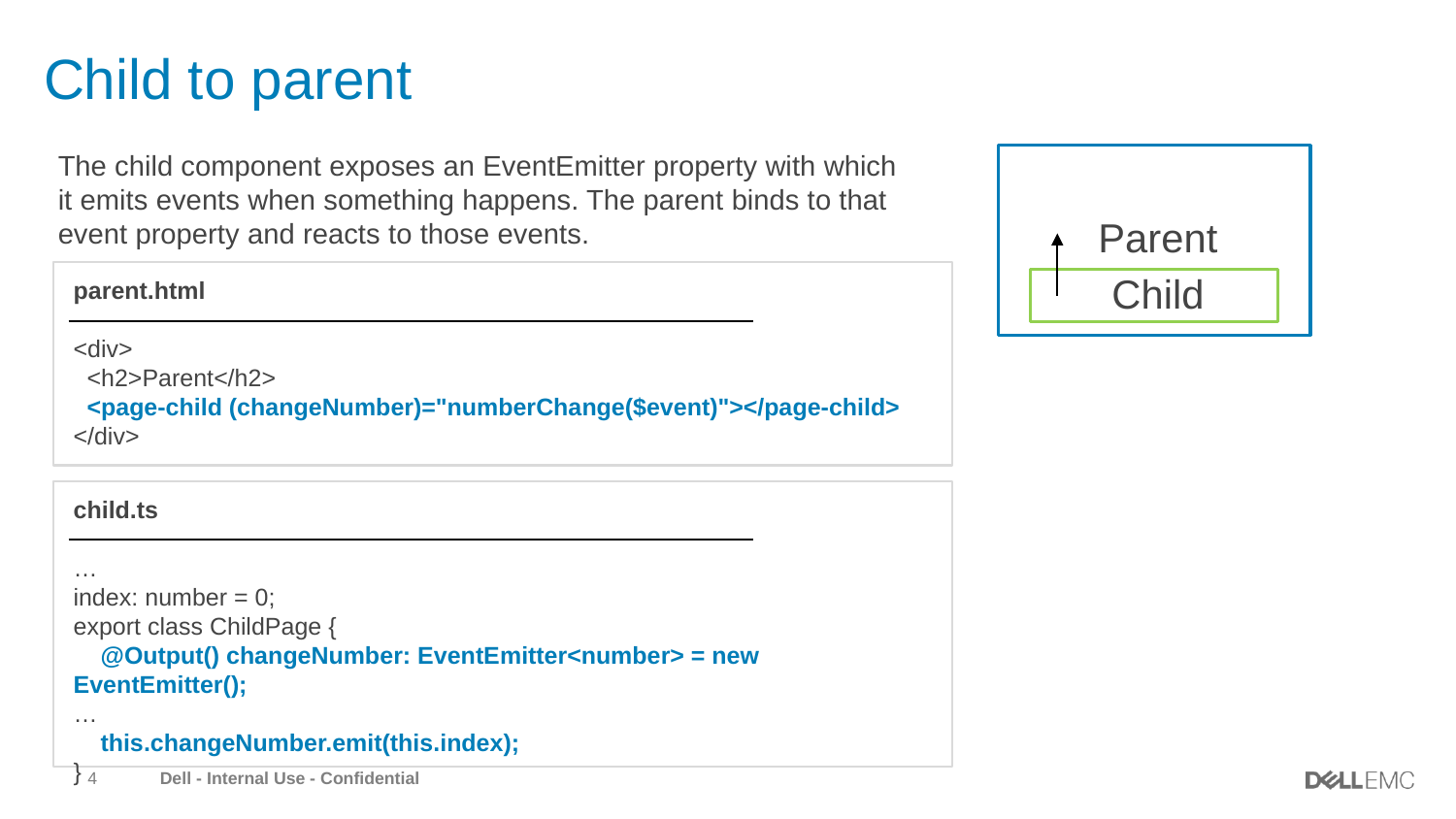

# Child to parent
The child component exposes an EventEmitter property with which it emits events when something happens. The parent binds to that event property and reacts to those events.
Parent

parent.html

<div>
  <h2>Parent</h2>
  <page-child (changeNumber)="numberChange($event)"></page-child>
</div>
Child

child.ts

…
index: number = 0;
export class ChildPage {
    @Output() changeNumber: EventEmitter<number> = new EventEmitter();
…
    this.changeNumber.emit(this.index);
}